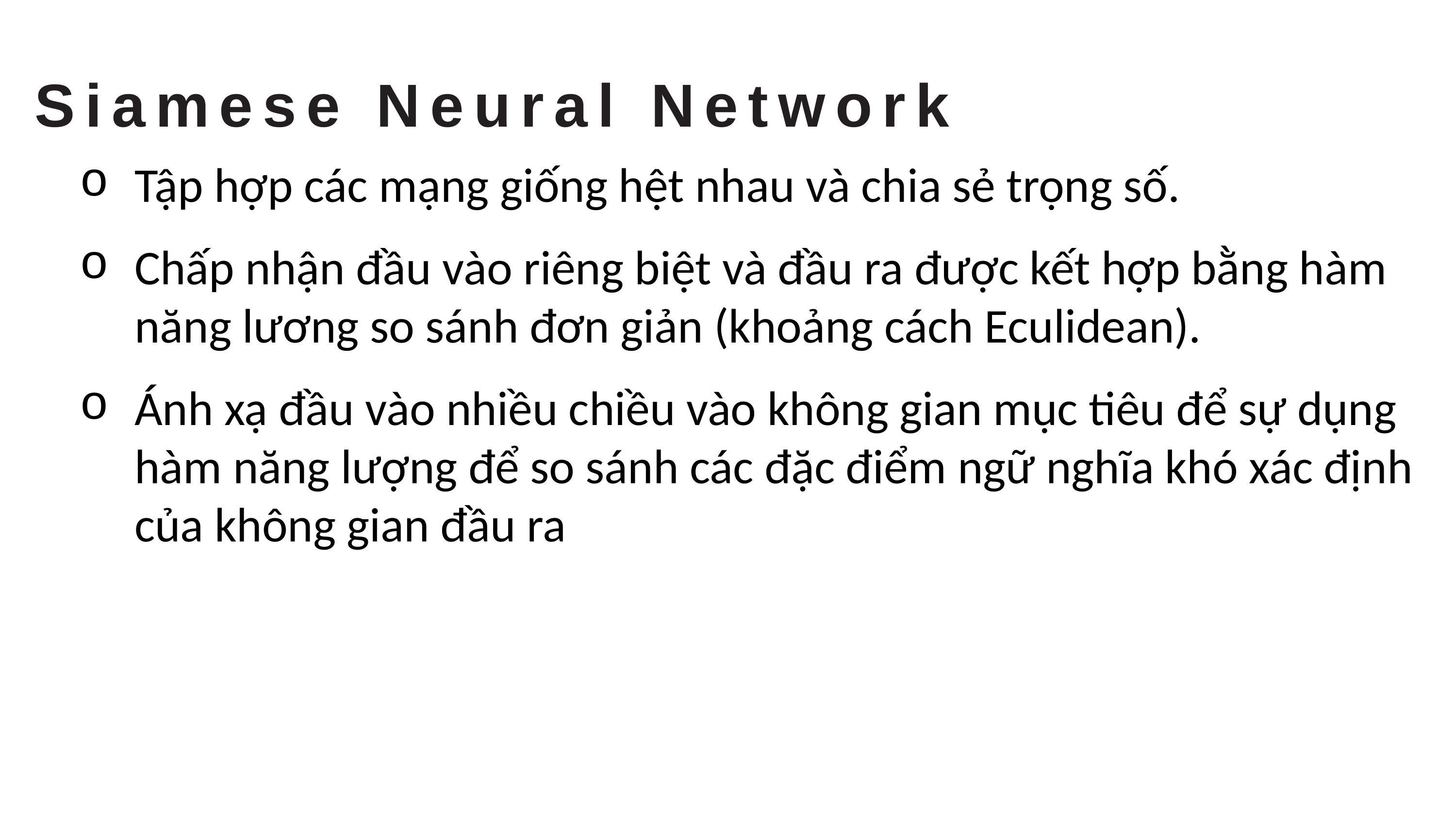

Siamese Neural Network
Tập hợp các mạng giống hệt nhau và chia sẻ trọng số.

Chấp nhận đầu vào riêng biệt và đầu ra được kết hợp bằng hàm năng lương so sánh đơn giản (khoảng cách Eculidean).

Ánh xạ đầu vào nhiều chiều vào không gian mục tiêu để sự dụng hàm năng lượng để so sánh các đặc điểm ngữ nghĩa khó xác định của không gian đầu ra